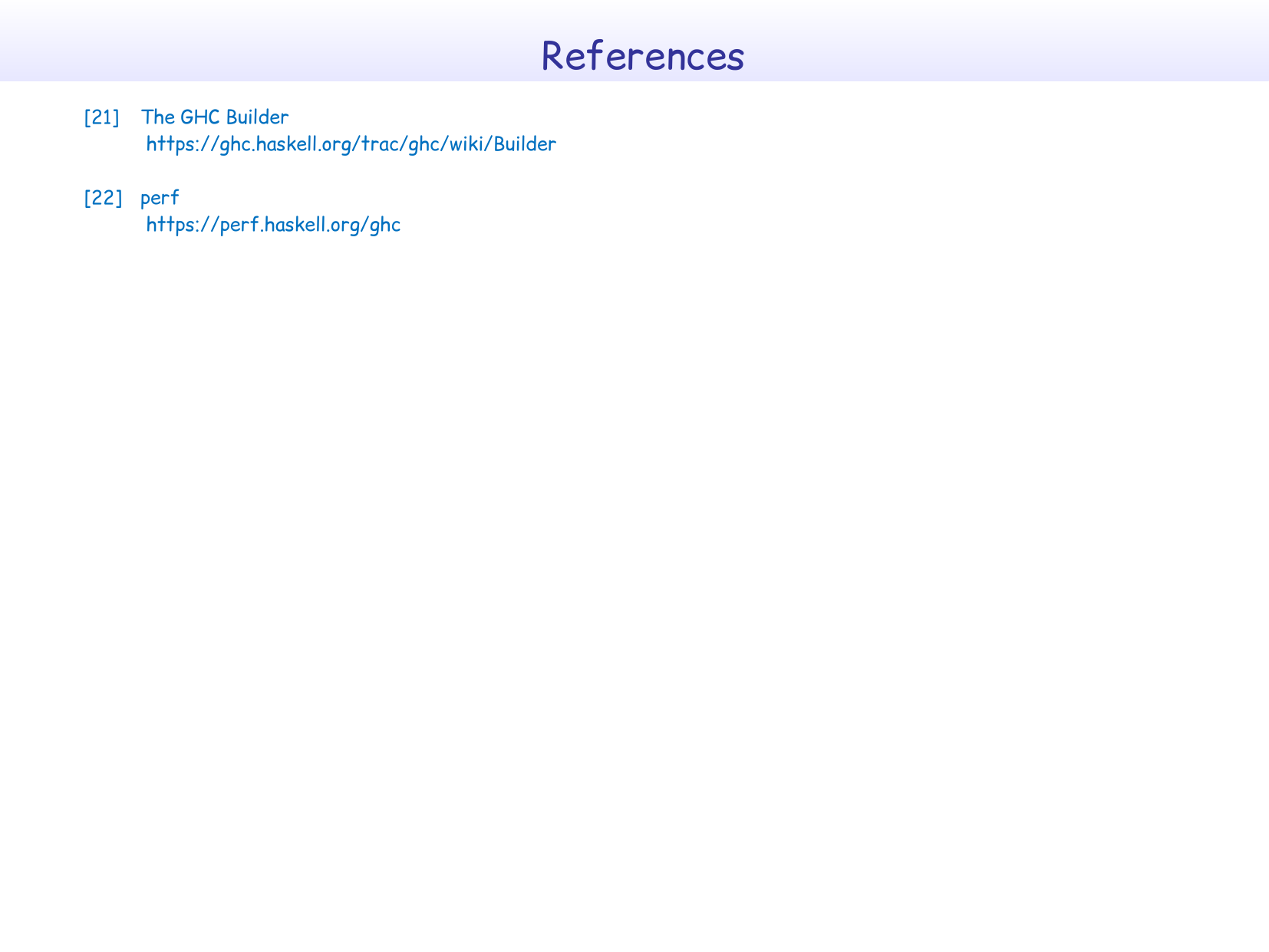

References
[21]	The GHC Builder
	 https://ghc.haskell.org/trac/ghc/wiki/Builder

[22]	perf
	 https://perf.haskell.org/ghc